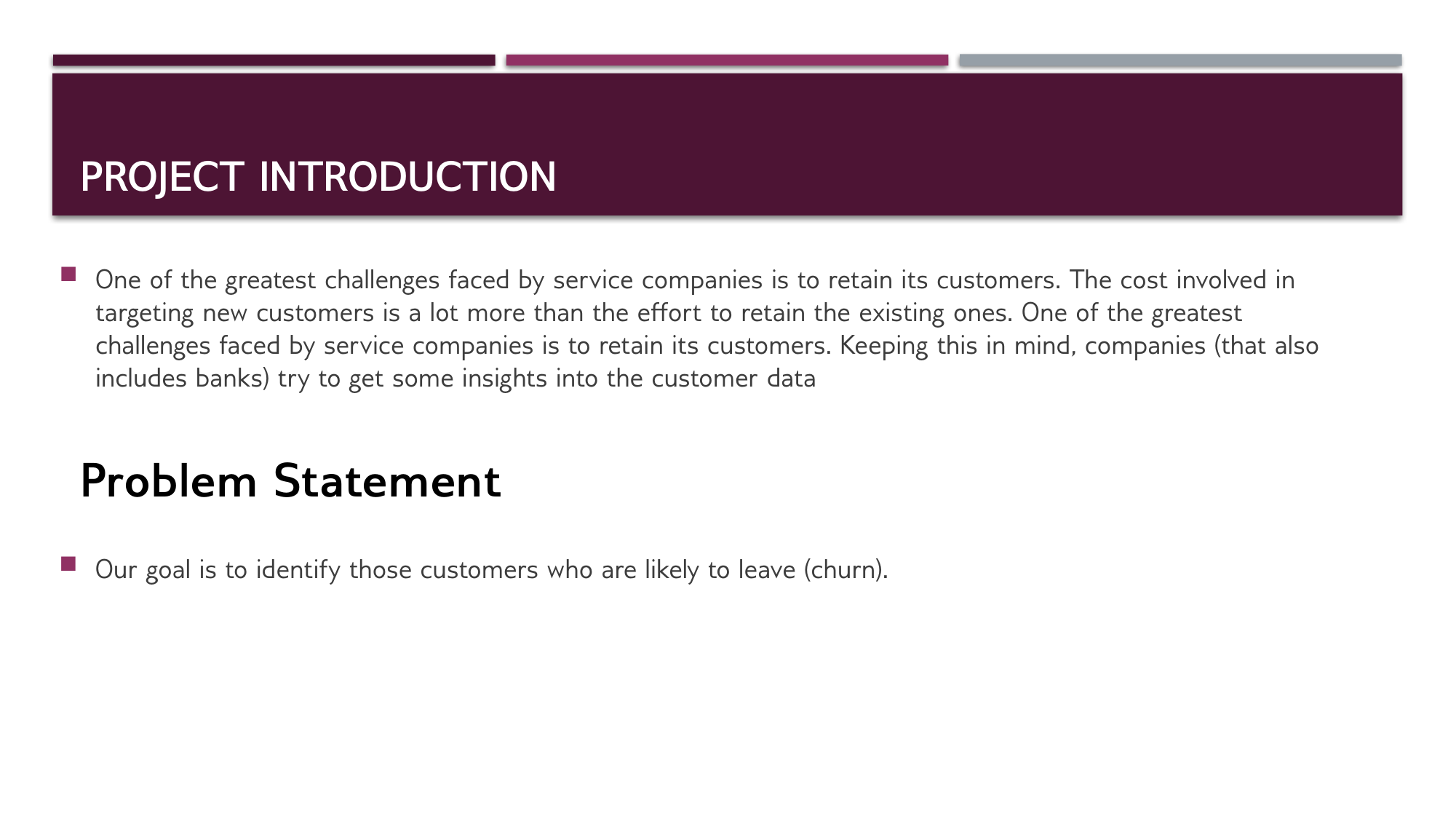

# Project Introduction
One of the greatest challenges faced by service companies is to retain its customers. The cost involved in targeting new customers is a lot more than the effort to retain the existing ones. One of the greatest challenges faced by service companies is to retain its customers. Keeping this in mind, companies (that also includes banks) try to get some insights into the customer data

Problem Statement
Our goal is to identify those customers who are likely to leave (churn).